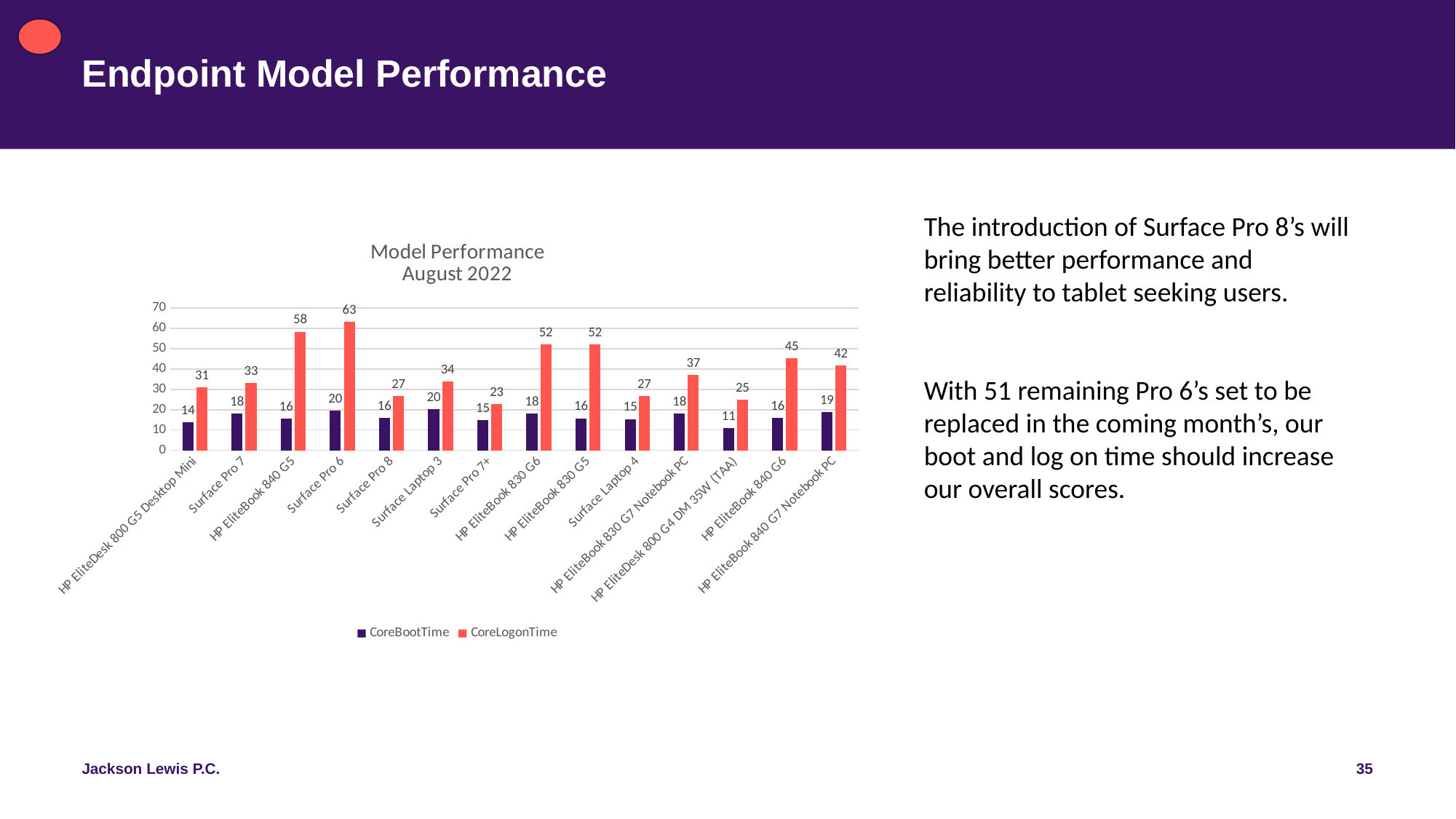

# Endpoint Model Performance

The introduction of Surface Pro 8’s will bring better performance and reliability to tablet seeking users.

With 51 remaining Pro 6’s set to be replaced in the coming month’s, our boot and log on time should increase our overall scores.

### Chart: Model Performance
August 2022

| Category | CoreBootTime | CoreLogonTime |
|---|---|---|
| HP EliteDesk 800 G5 Desktop Mini | 13.6486363636363 | 31.014 |
| Surface Pro 7 | 18.115875 | 33.2288461538461 |
| HP EliteBook 840 G5 | 15.5265825242718 | 58.3725588235294 |
| Surface Pro 6 | 19.5746470588235 | 63.1641764705882 |
| Surface Pro 8 | 15.7922142857142 | 26.5940769230769 |
| Surface Laptop 3 | 20.1258717948717 | 33.9916315789473 |
| Surface Pro 7+ | 14.9015689655172 | 22.8011034482758 |
| HP EliteBook 830 G6 | 17.9639876543209 | 52.1518607594936 |
| HP EliteBook 830 G5 | 15.741 | 52.1151714285714 |
| Surface Laptop 4 | 15.4117134052388 | 26.8270587301587 |
| HP EliteBook 830 G7 Notebook PC | 18.0558421052631 | 37.0602105263157 |
| HP EliteDesk 800 G4 DM 35W (TAA) | 11.006796875 | 24.748421875 |
| HP EliteBook 840 G6 | 15.9882327272727 | 45.2285714285714 |
| HP EliteBook 840 G7 Notebook PC | 18.6619875 | 41.9042531645569 |
35
Jackson Lewis P.C.